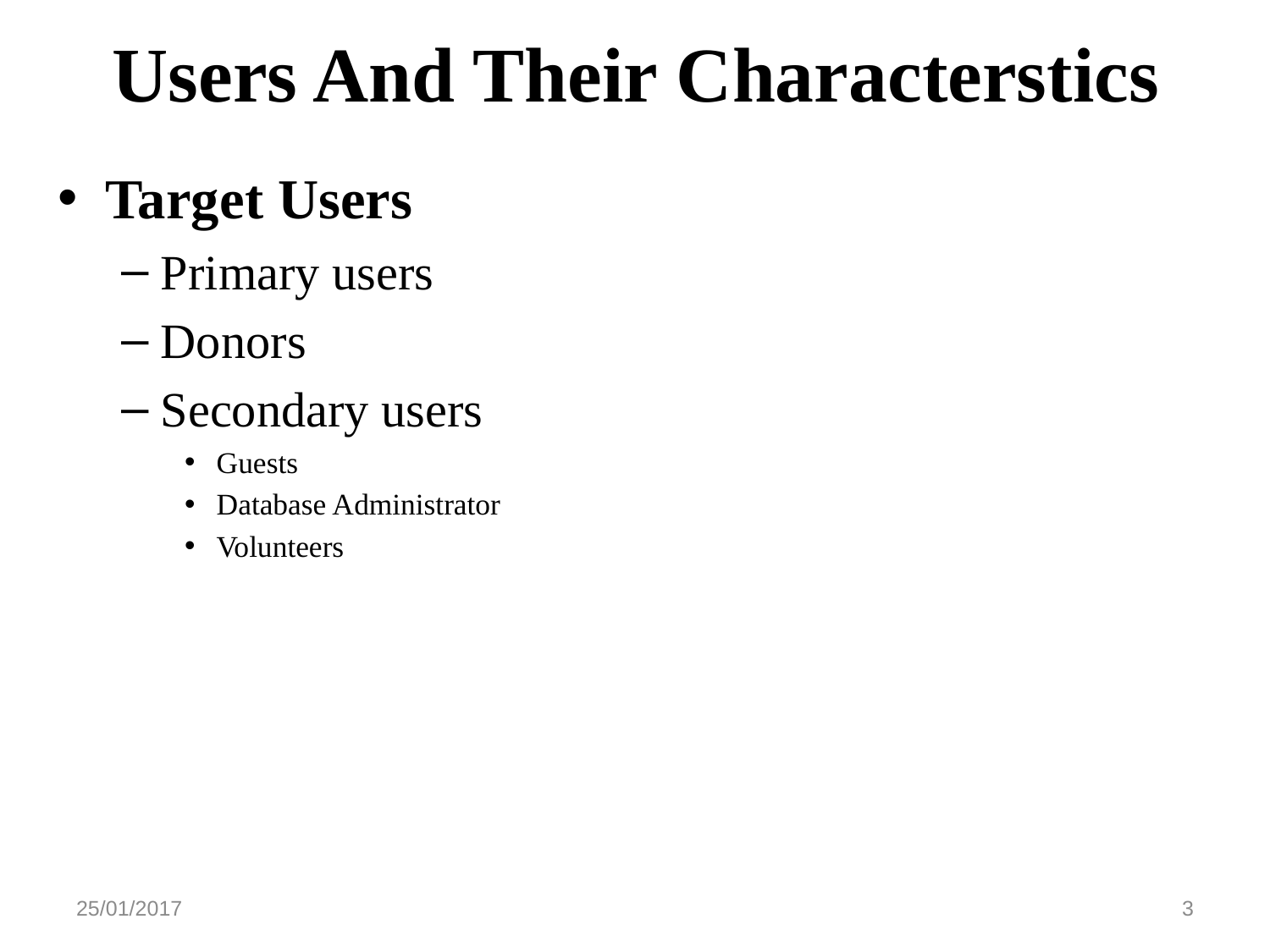

# Users And Their Characterstics
Target Users
Primary users
Donors
Secondary users
Guests
Database Administrator
Volunteers

25/01/2017
3